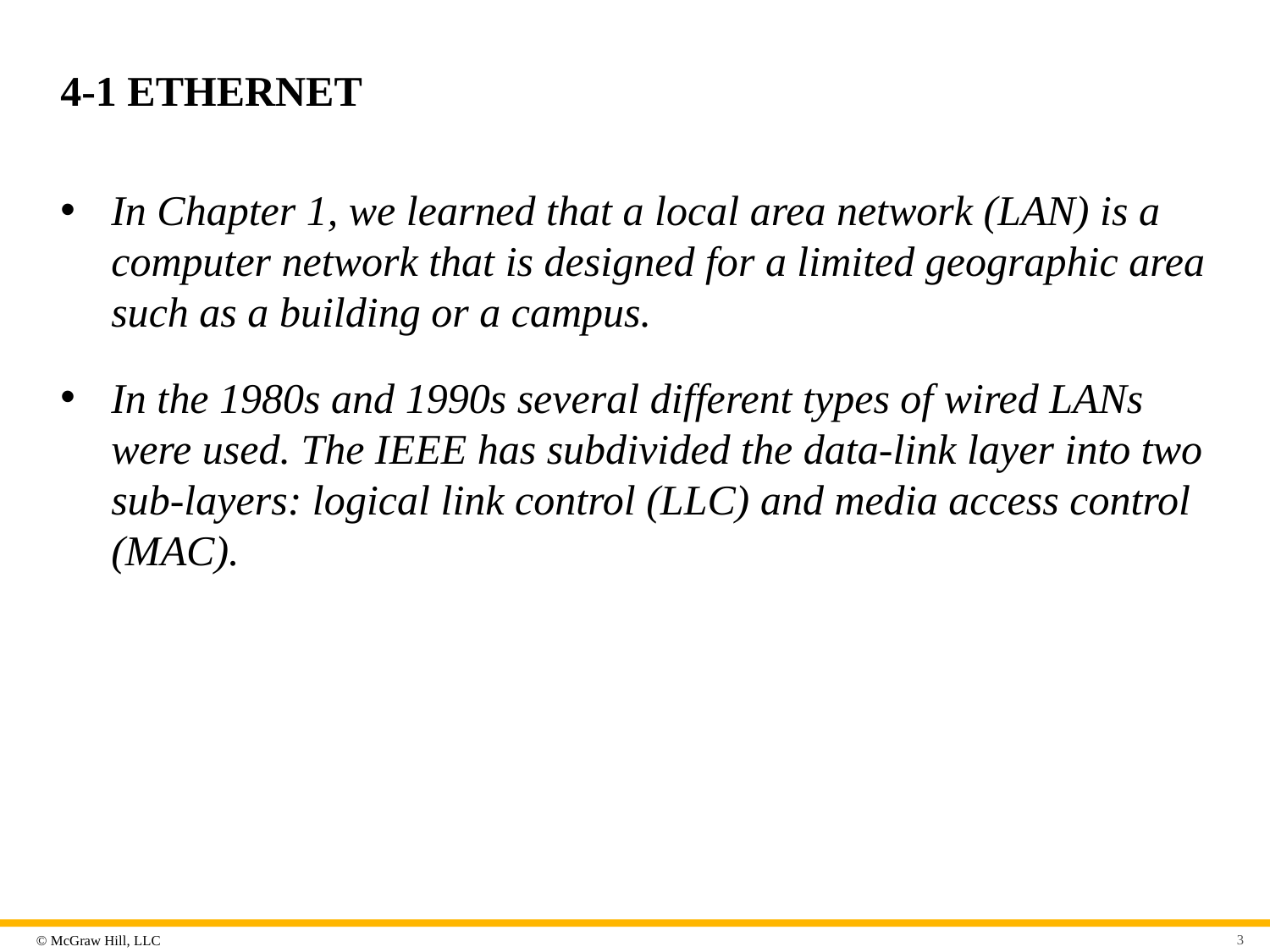

# 4-1 ETHERNET
In Chapter 1, we learned that a local area network (LAN) is a computer network that is designed for a limited geographic area such as a building or a campus.
In the 1980s and 1990s several different types of wired LANs were used. The IEEE has subdivided the data-link layer into two sub-layers: logical link control (LLC) and media access control (MAC).
3